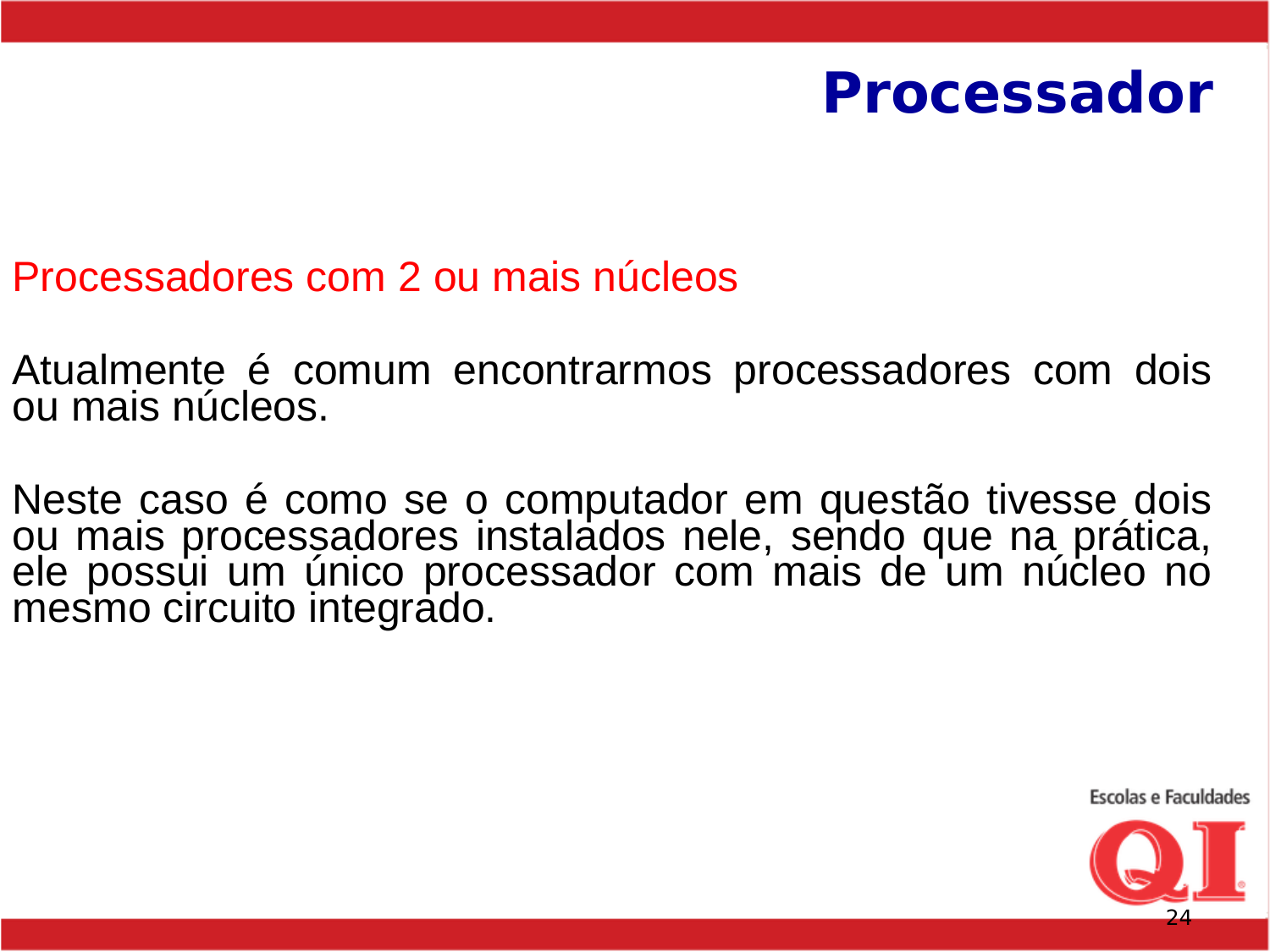

# Processador
Processadores com 2 ou mais núcleos

Atualmente é comum encontrarmos processadores com dois ou mais núcleos.

Neste caso é como se o computador em questão tivesse dois ou mais processadores instalados nele, sendo que na prática, ele possui um único processador com mais de um núcleo no mesmo circuito integrado.

24